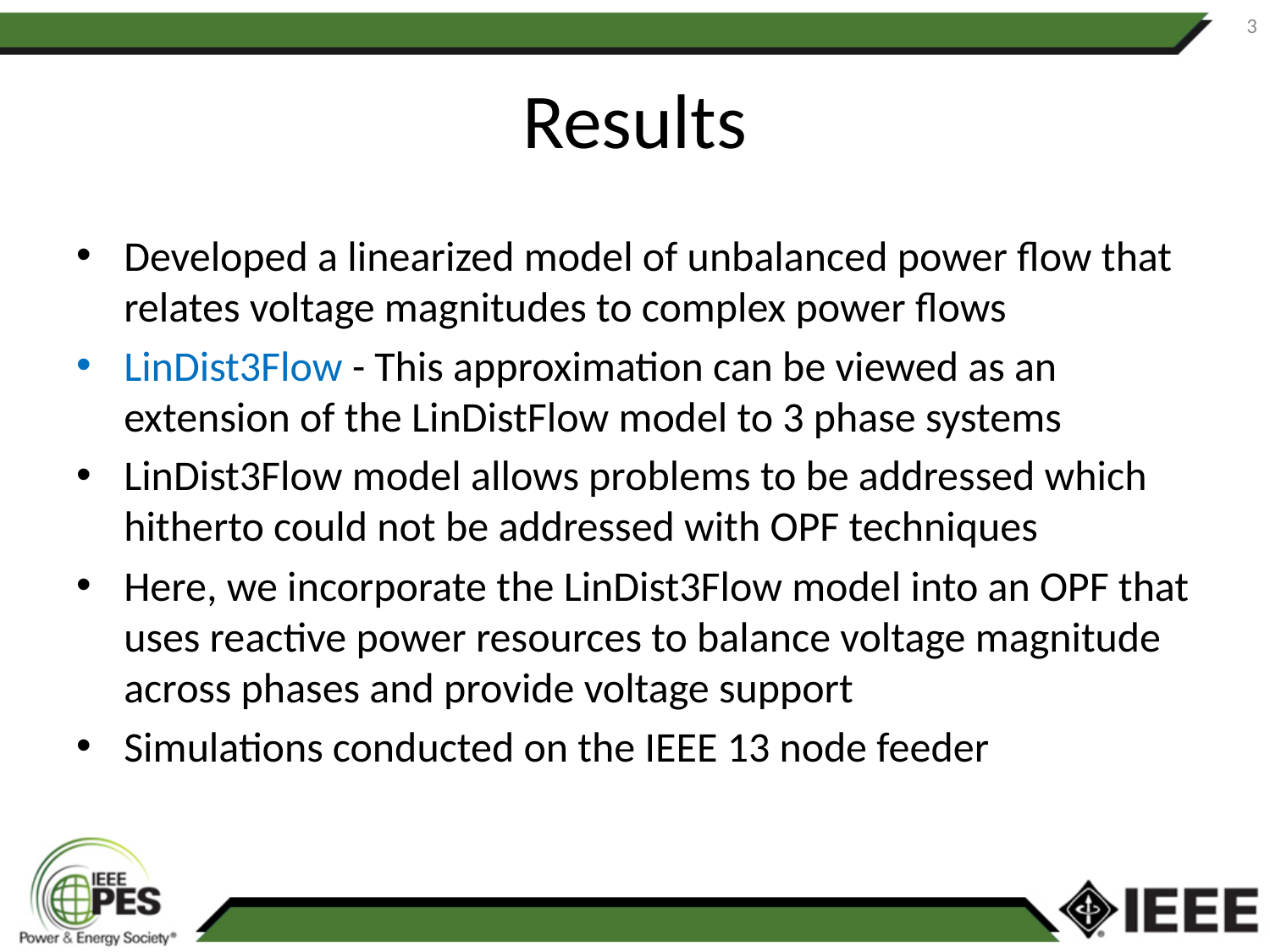

3
# Results
Developed a linearized model of unbalanced power flow that relates voltage magnitudes to complex power flows
LinDist3Flow - This approximation can be viewed as an extension of the LinDistFlow model to 3 phase systems
LinDist3Flow model allows problems to be addressed which hitherto could not be addressed with OPF techniques
Here, we incorporate the LinDist3Flow model into an OPF that uses reactive power resources to balance voltage magnitude across phases and provide voltage support
Simulations conducted on the IEEE 13 node feeder